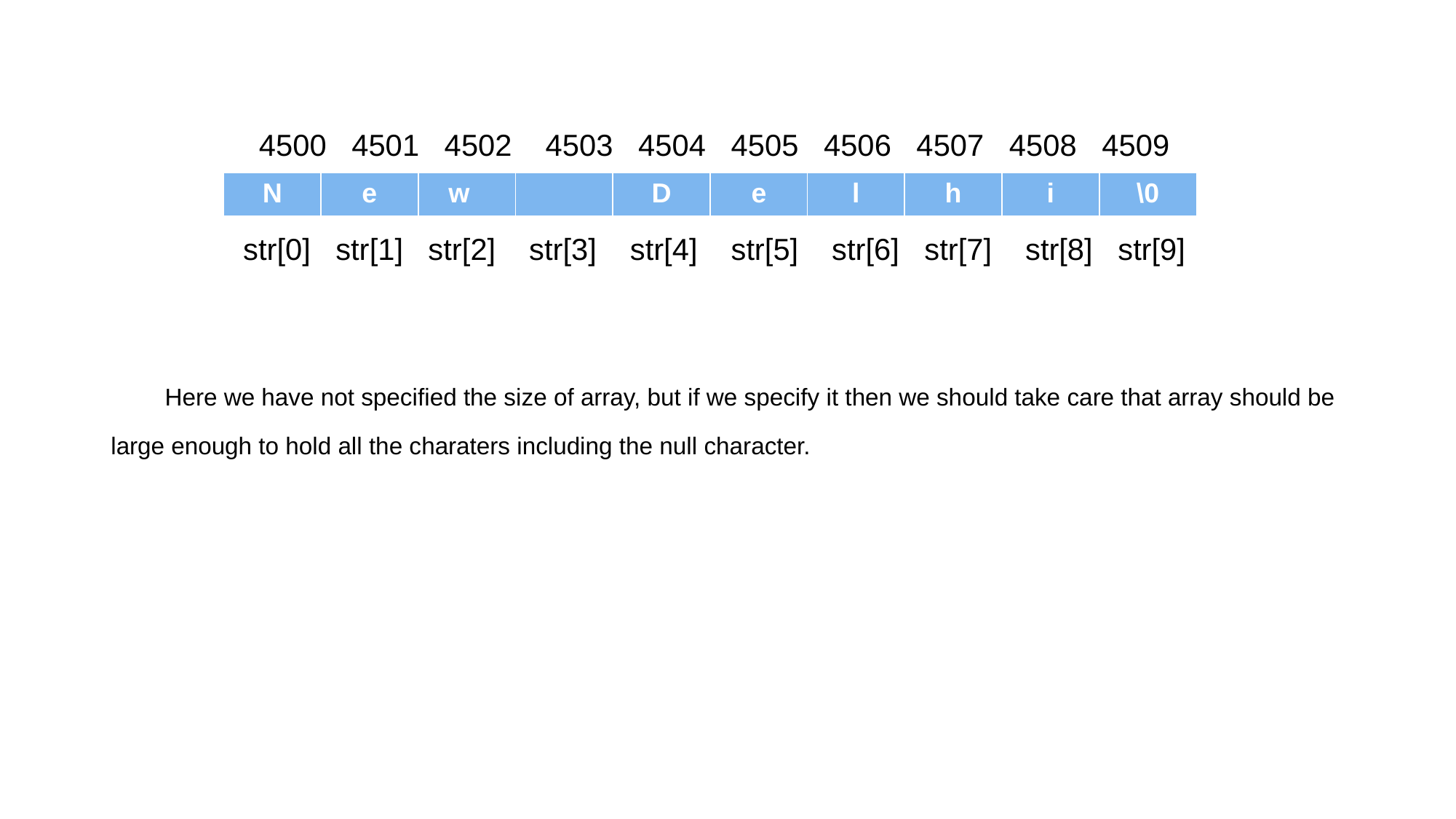

4500   4501   4502    4503   4504   4505   4506   4507   4508   4509

             str[0]   str[1]   str[2]    str[3]    str[4]    str[5]    str[6]   str[7]    str[8]   str[9]

     Here we have not specified the size of array, but if we specify it then we should take care that array should be large enough to hold all the charaters including the null character.
| N | e | w |  | D | e | l | h | i | \0 |
| --- | --- | --- | --- | --- | --- | --- | --- | --- | --- |